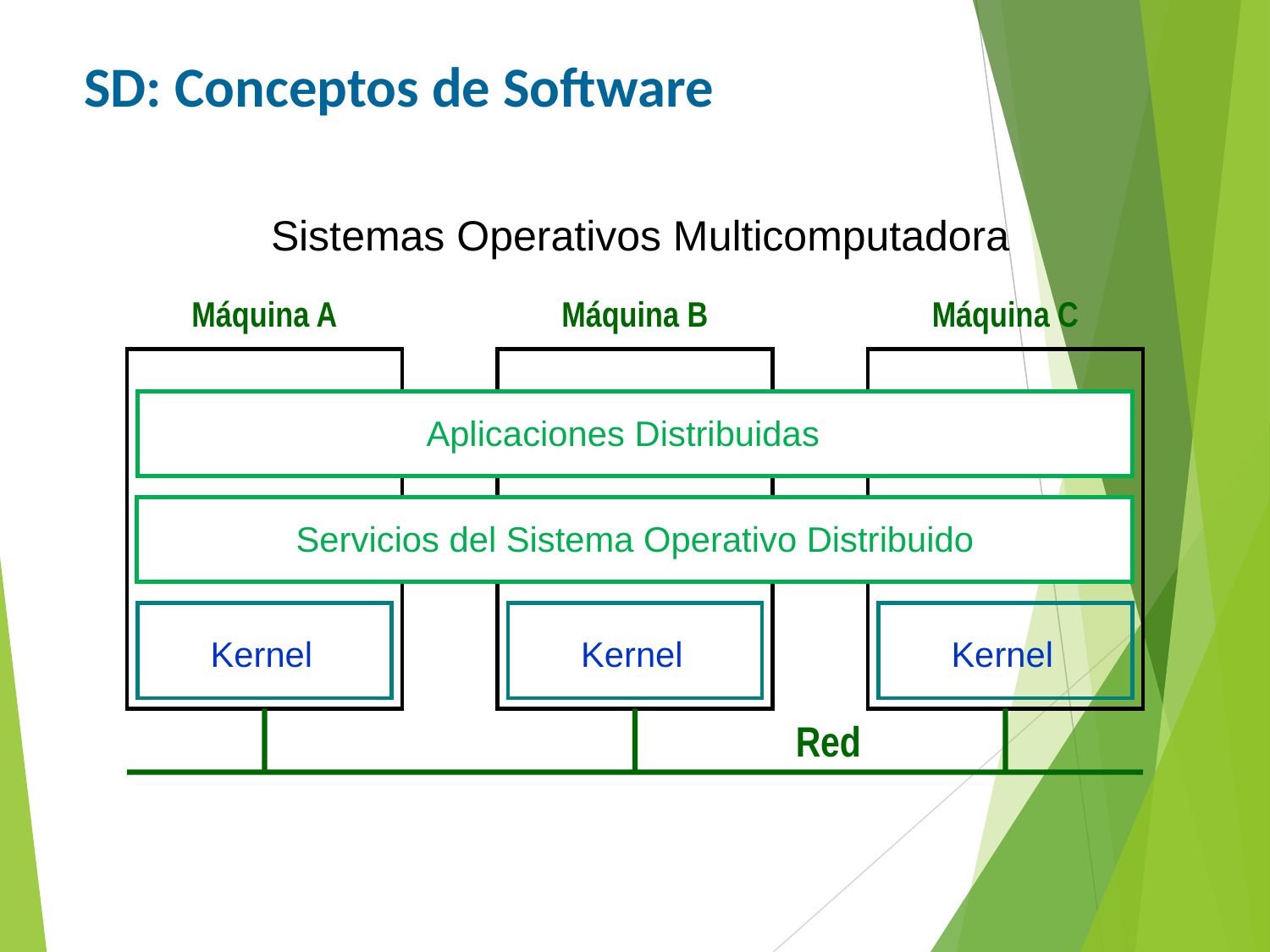

SD: Conceptos de Software
Sistemas Operativos Multicomputadora
Máquina A
Máquina B
Máquina C

Aplicaciones Distribuidas

Servicios del Sistema Operativo Distribuido

Kernel
Kernel
Kernel

Red